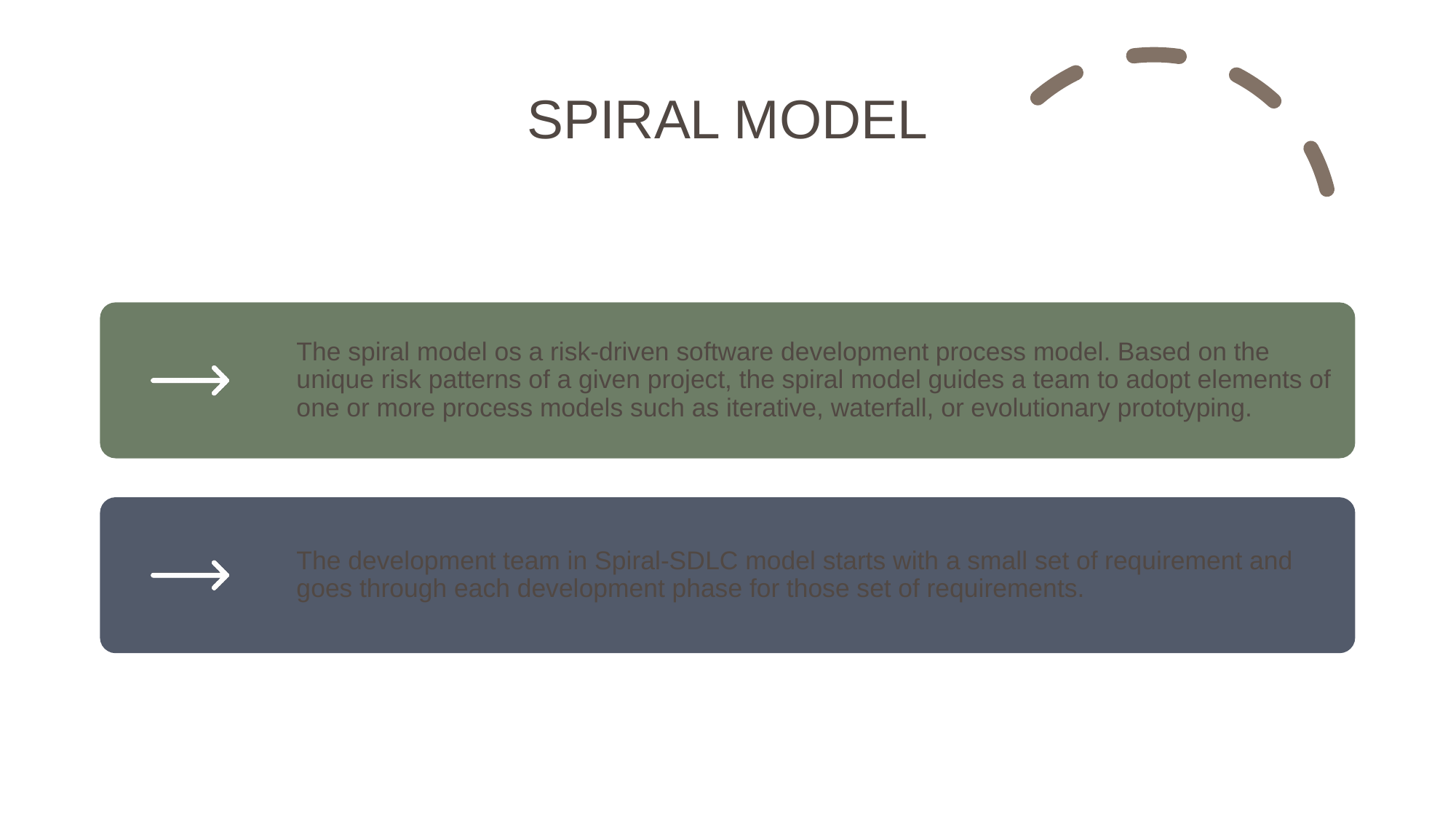

# SPIRAL MODEL

The spiral model os a risk-driven software development process model. Based on the unique risk patterns of a given project, the spiral model guides a team to adopt elements of one or more process models such as iterative, waterfall, or evolutionary prototyping.
The development team in Spiral-SDLC model starts with a small set of requirement and goes through each development phase for those set of requirements.